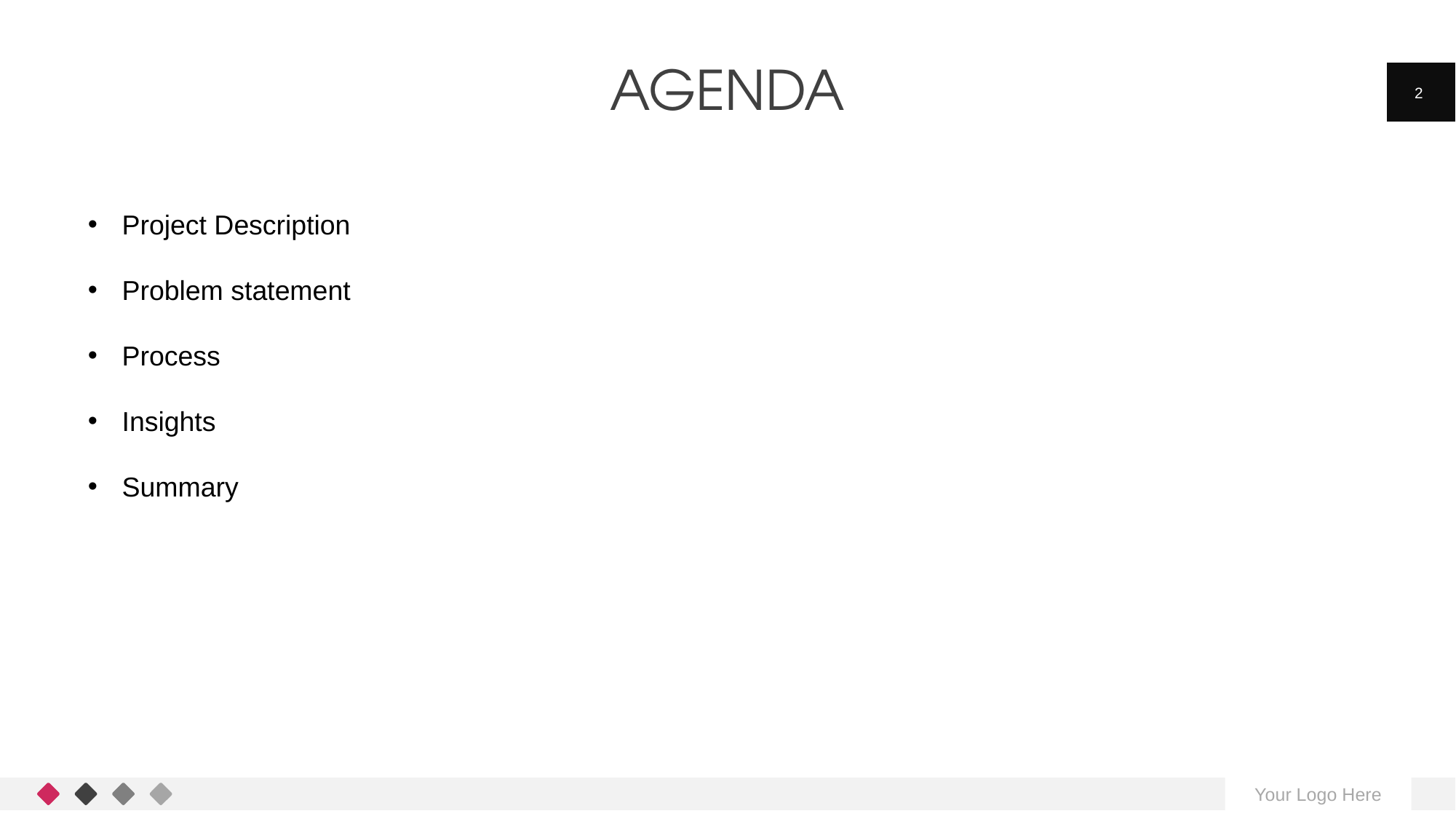

# AGENDA
2
Project Description
Problem statement
Process
Insights
Summary
Your Logo Here